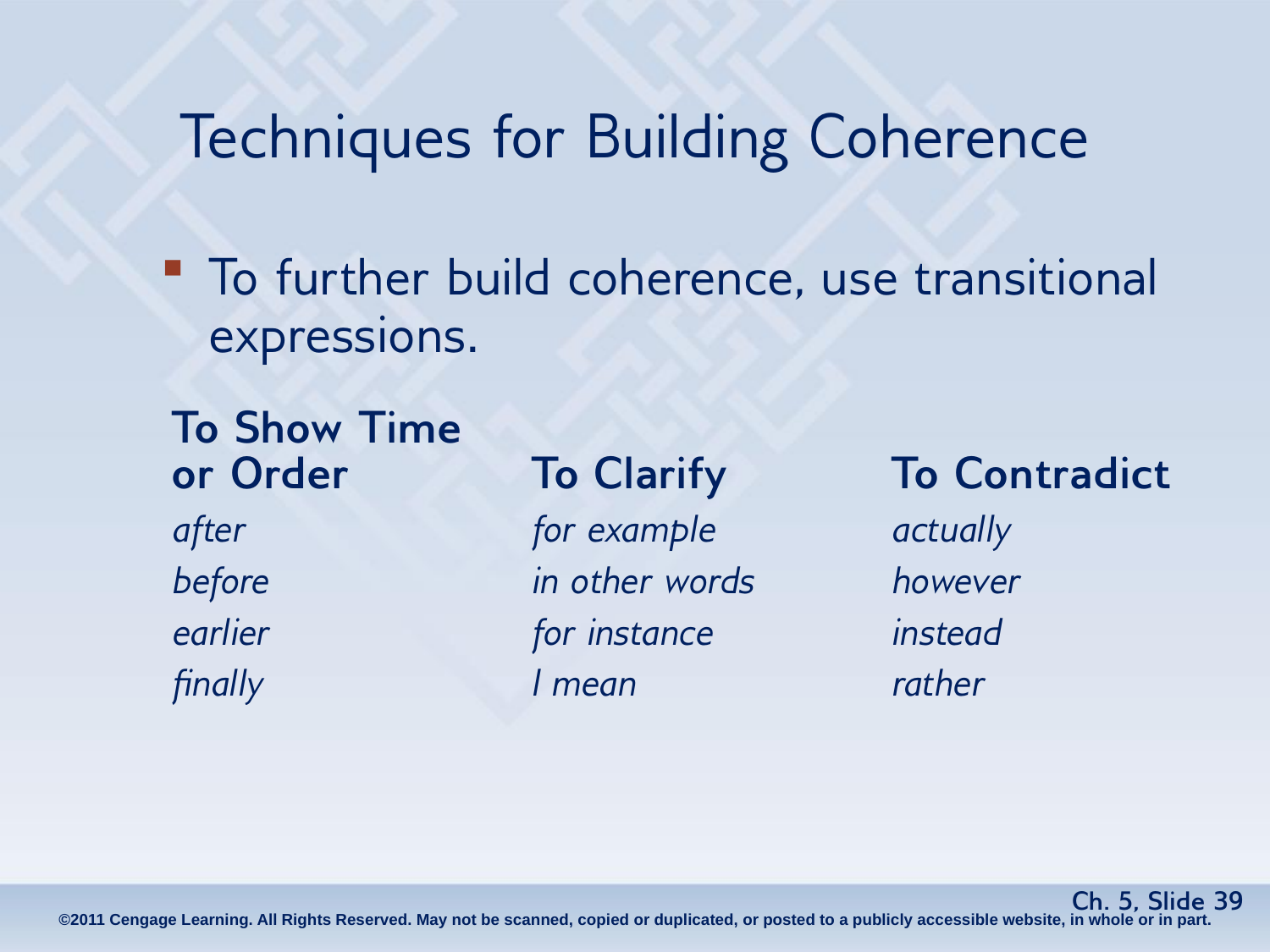

# Techniques for Building Coherence
To further build coherence, use transitional expressions.
| To Show Time or Order | To Clarify | To Contradict |
| --- | --- | --- |
| after | for example | actually |
| before | in other words | however |
| earlier | for instance | instead |
| finally | I mean | rather |